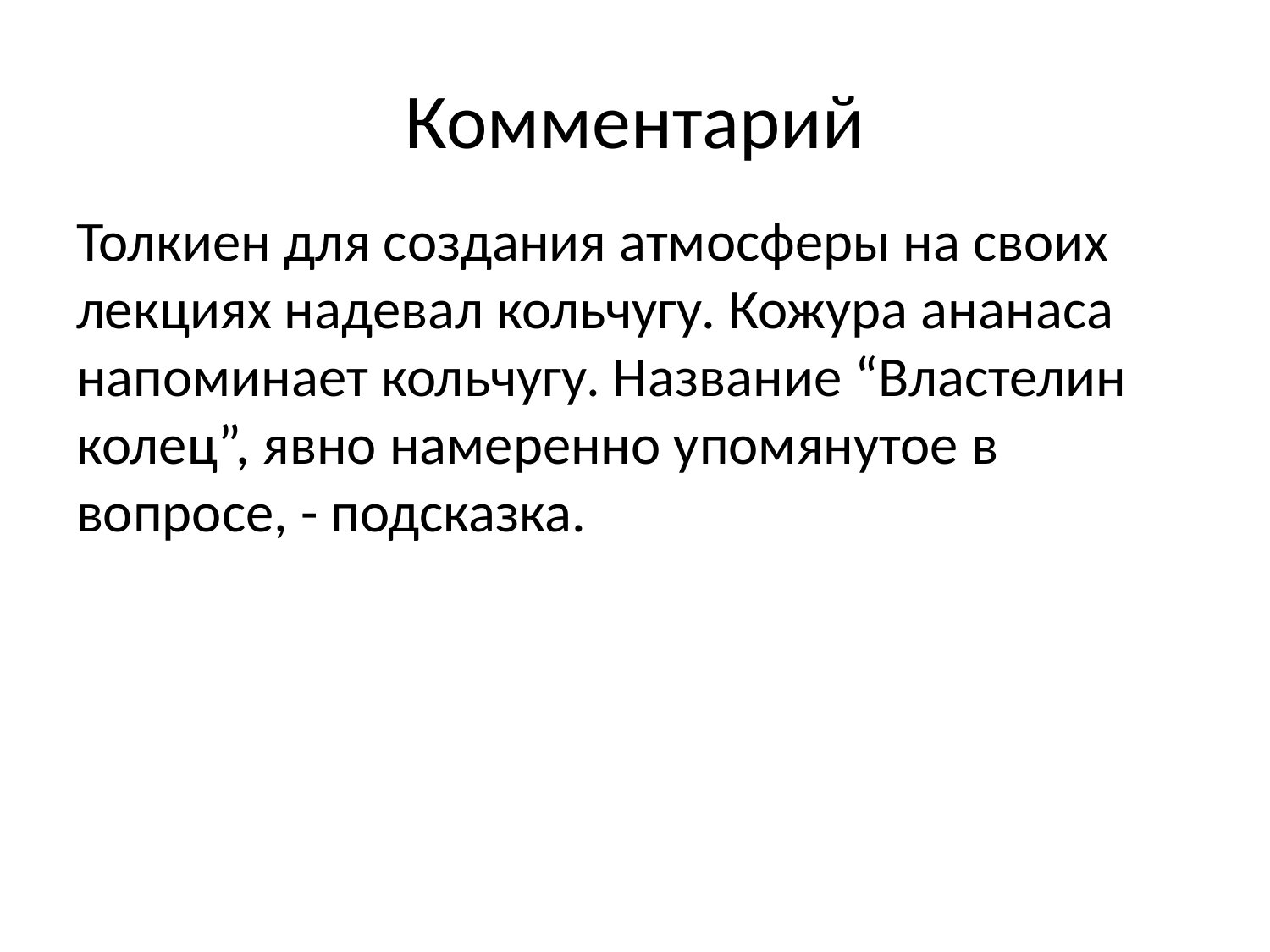

# Комментарий
Толкиен для создания атмосферы на своих лекциях надевал кольчугу. Кожура ананаса напоминает кольчугу. Название “Властелин колец”, явно намеренно упомянутое в вопросе, - подсказка.